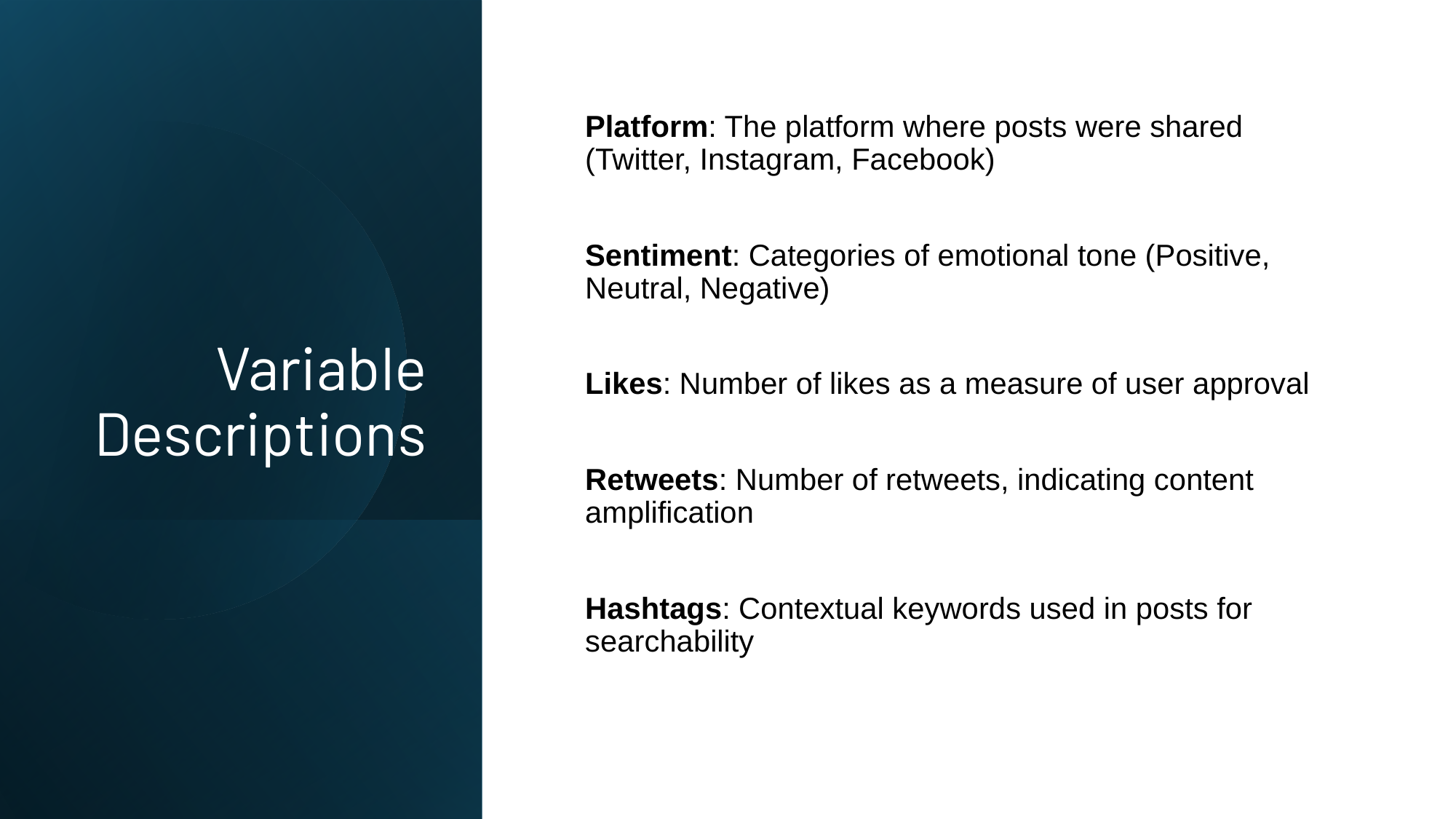

# Variable Descriptions
Platform: The platform where posts were shared (Twitter, Instagram, Facebook)

Sentiment: Categories of emotional tone (Positive, Neutral, Negative)

Likes: Number of likes as a measure of user approval

Retweets: Number of retweets, indicating content amplification

Hashtags: Contextual keywords used in posts for searchability